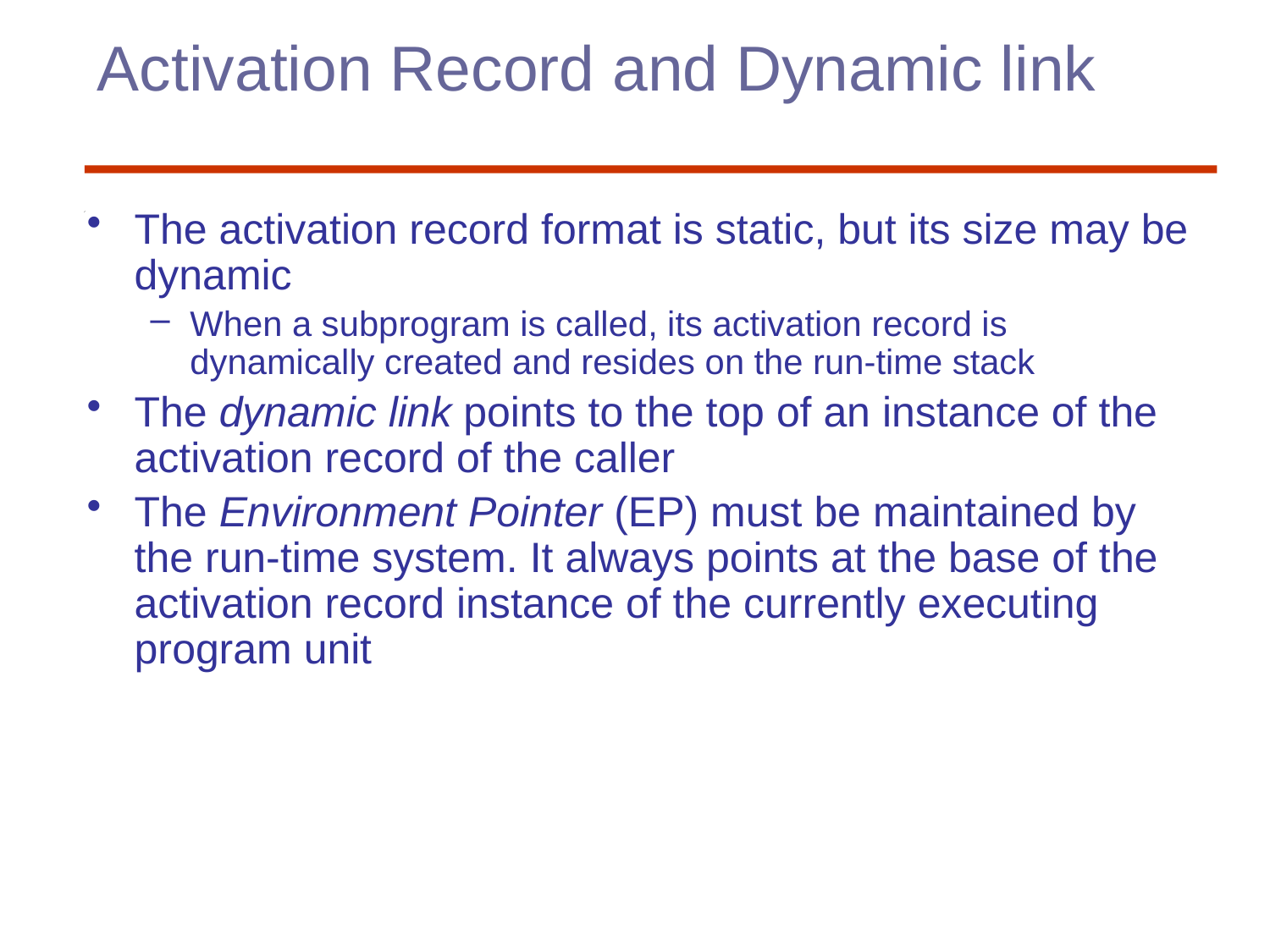

# Activation Record and Dynamic link
The activation record format is static, but its size may be dynamic
When a subprogram is called, its activation record is dynamically created and resides on the run-time stack
The dynamic link points to the top of an instance of the activation record of the caller
The Environment Pointer (EP) must be maintained by the run-time system. It always points at the base of the activation record instance of the currently executing program unit